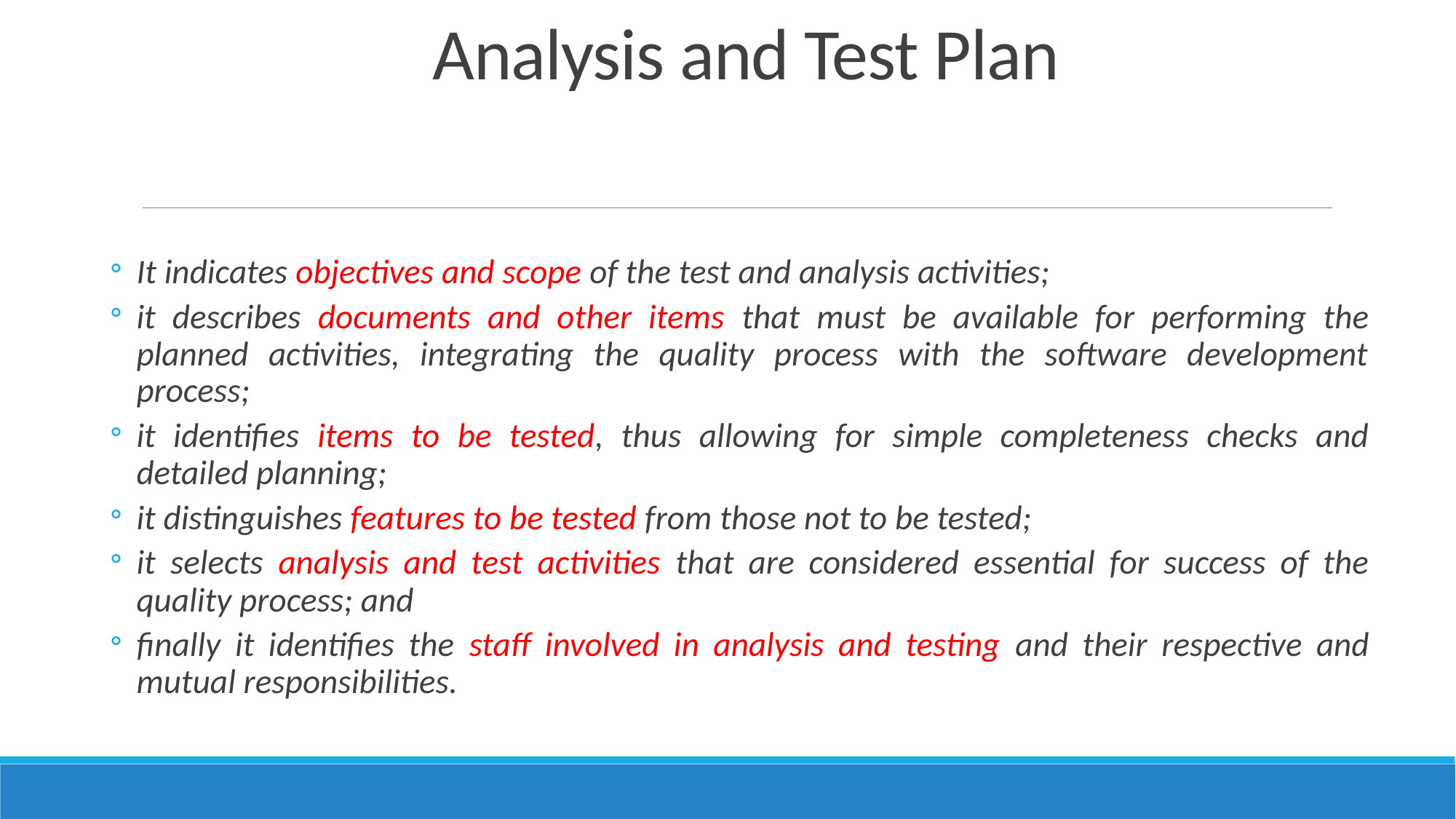

# Analysis and Test Plan
It indicates objectives and scope of the test and analysis activities;
it describes documents and other items that must be available for performing the planned activities, integrating the quality process with the software development process;
it identifies items to be tested, thus allowing for simple completeness checks and detailed planning;
it distinguishes features to be tested from those not to be tested;
it selects analysis and test activities that are considered essential for success of the quality process; and
finally it identifies the staff involved in analysis and testing and their respective and mutual responsibilities.